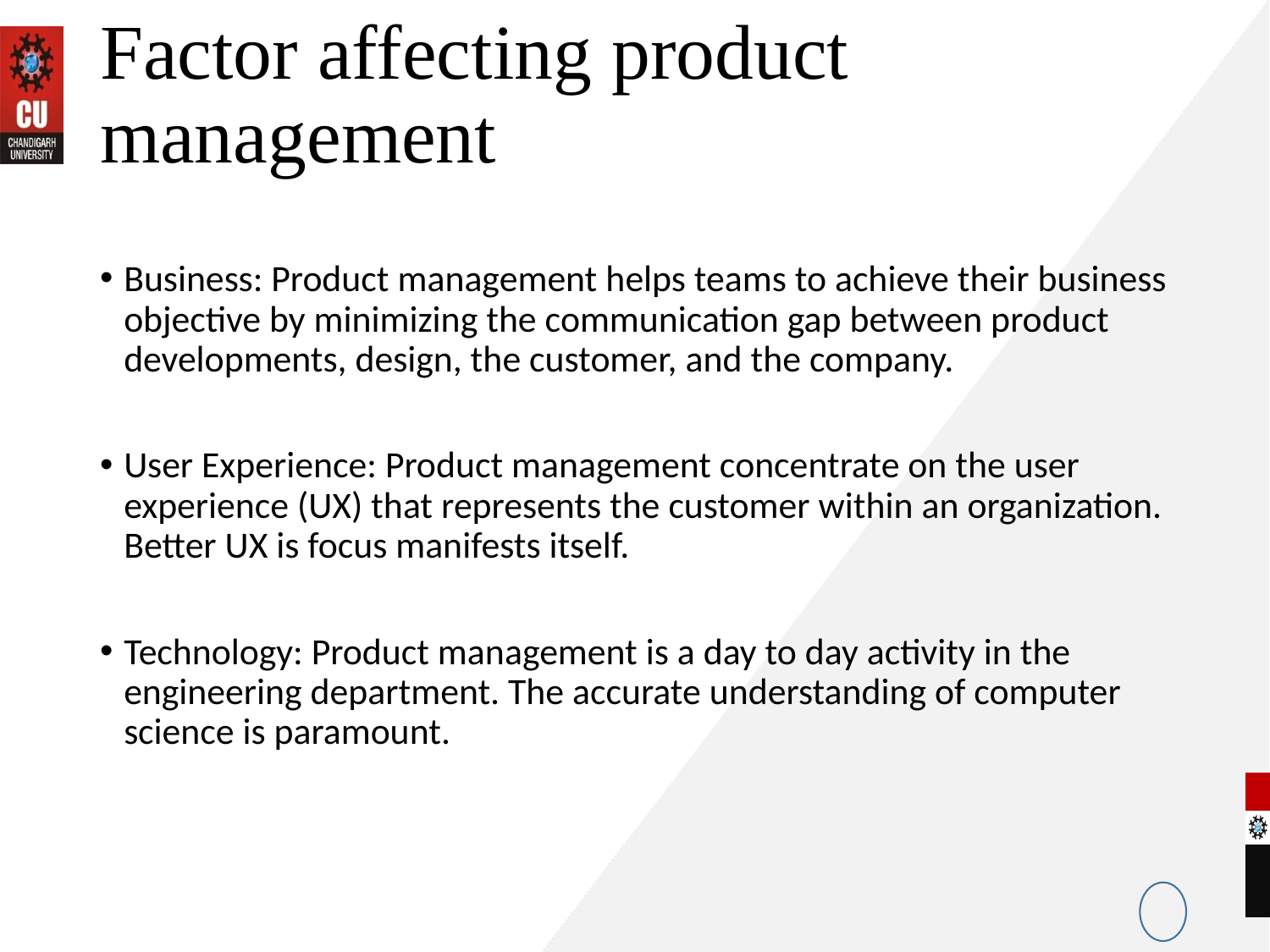

# Factor affecting product management
Business: Product management helps teams to achieve their business objective by minimizing the communication gap between product developments, design, the customer, and the company.

User Experience: Product management concentrate on the user experience (UX) that represents the customer within an organization. Better UX is focus manifests itself.

Technology: Product management is a day to day activity in the engineering department. The accurate understanding of computer science is paramount.